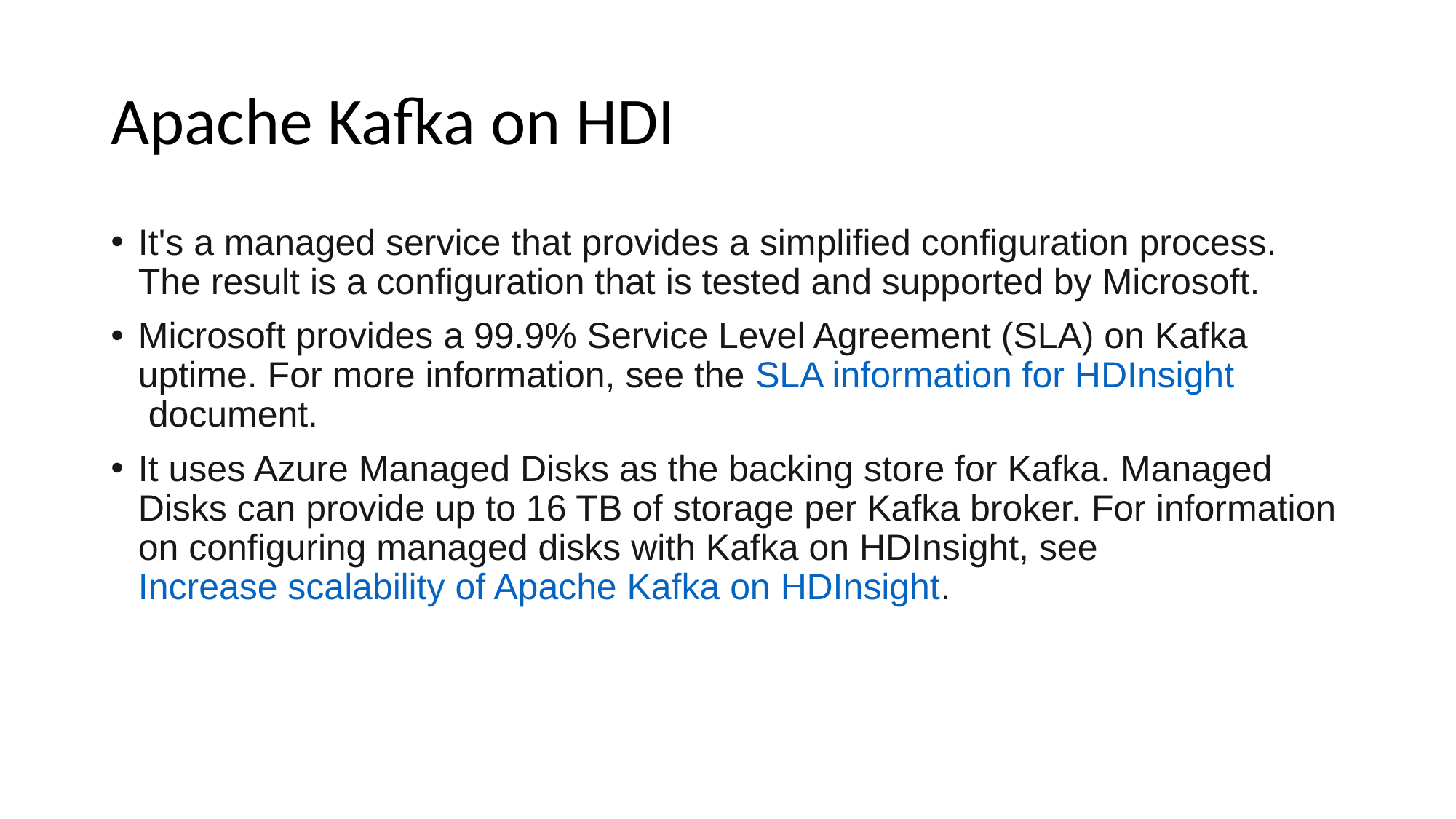

# Apache Kafka on HDI
It's a managed service that provides a simplified configuration process. The result is a configuration that is tested and supported by Microsoft.
Microsoft provides a 99.9% Service Level Agreement (SLA) on Kafka uptime. For more information, see the SLA information for HDInsight document.
It uses Azure Managed Disks as the backing store for Kafka. Managed Disks can provide up to 16 TB of storage per Kafka broker. For information on configuring managed disks with Kafka on HDInsight, see Increase scalability of Apache Kafka on HDInsight.